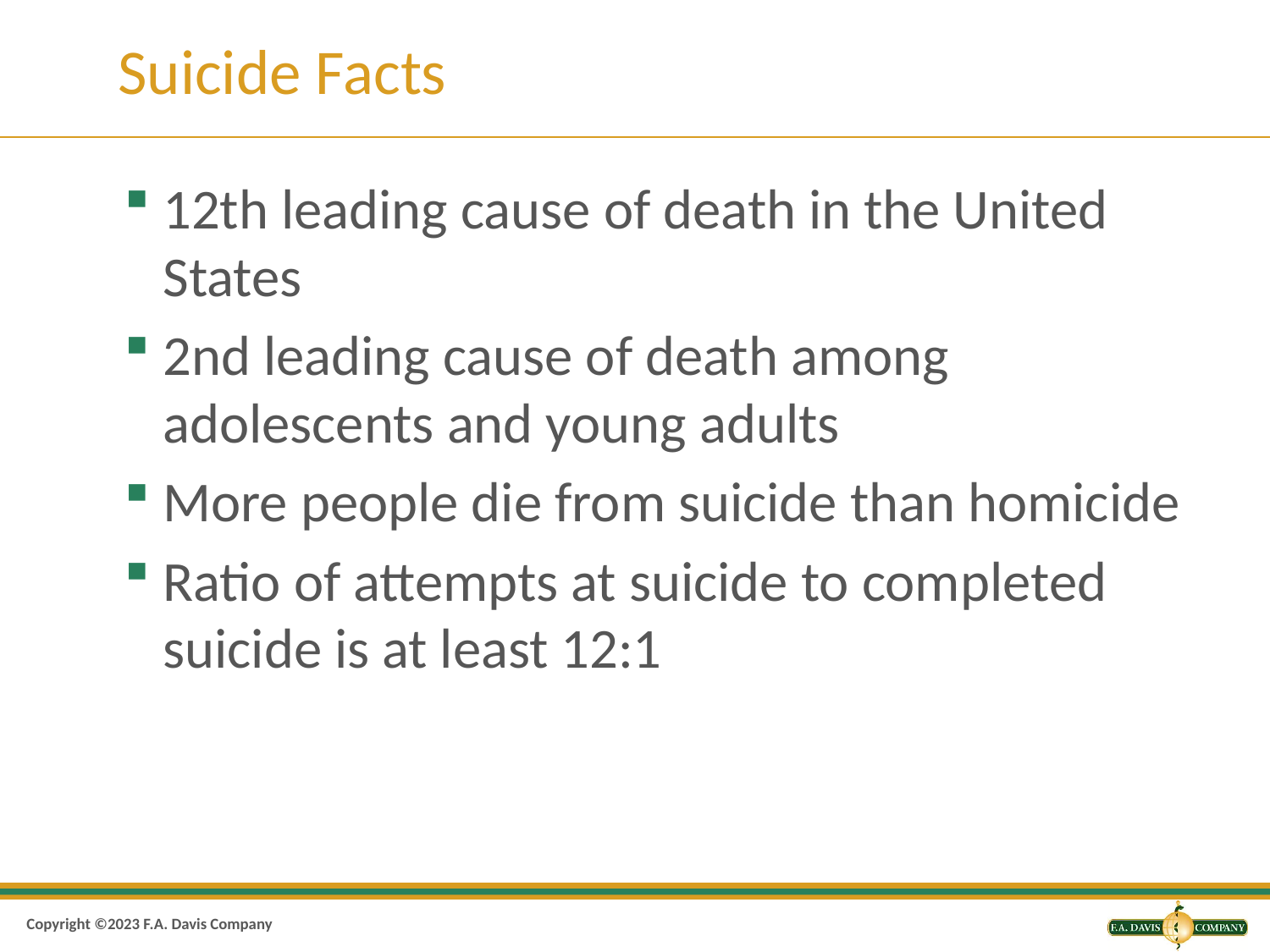

# Suicide Facts
12th leading cause of death in the United States
2nd leading cause of death among adolescents and young adults
More people die from suicide than homicide
Ratio of attempts at suicide to completed suicide is at least 12:1